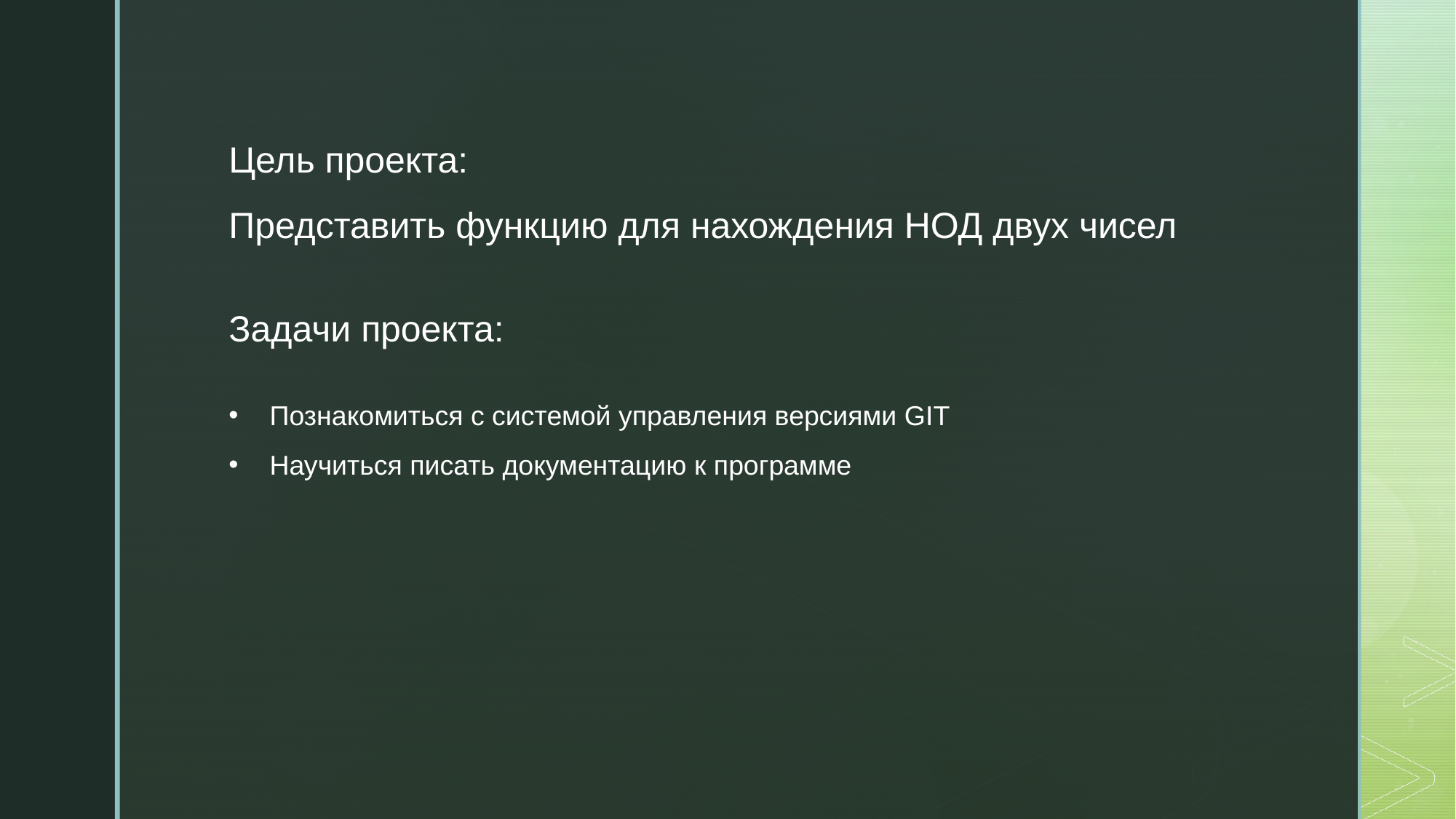

Цель проекта:
Представить функцию для нахождения НОД двух чисел

Задачи проекта:
Познакомиться с системой управления версиями GIT
Научиться писать документацию к программе